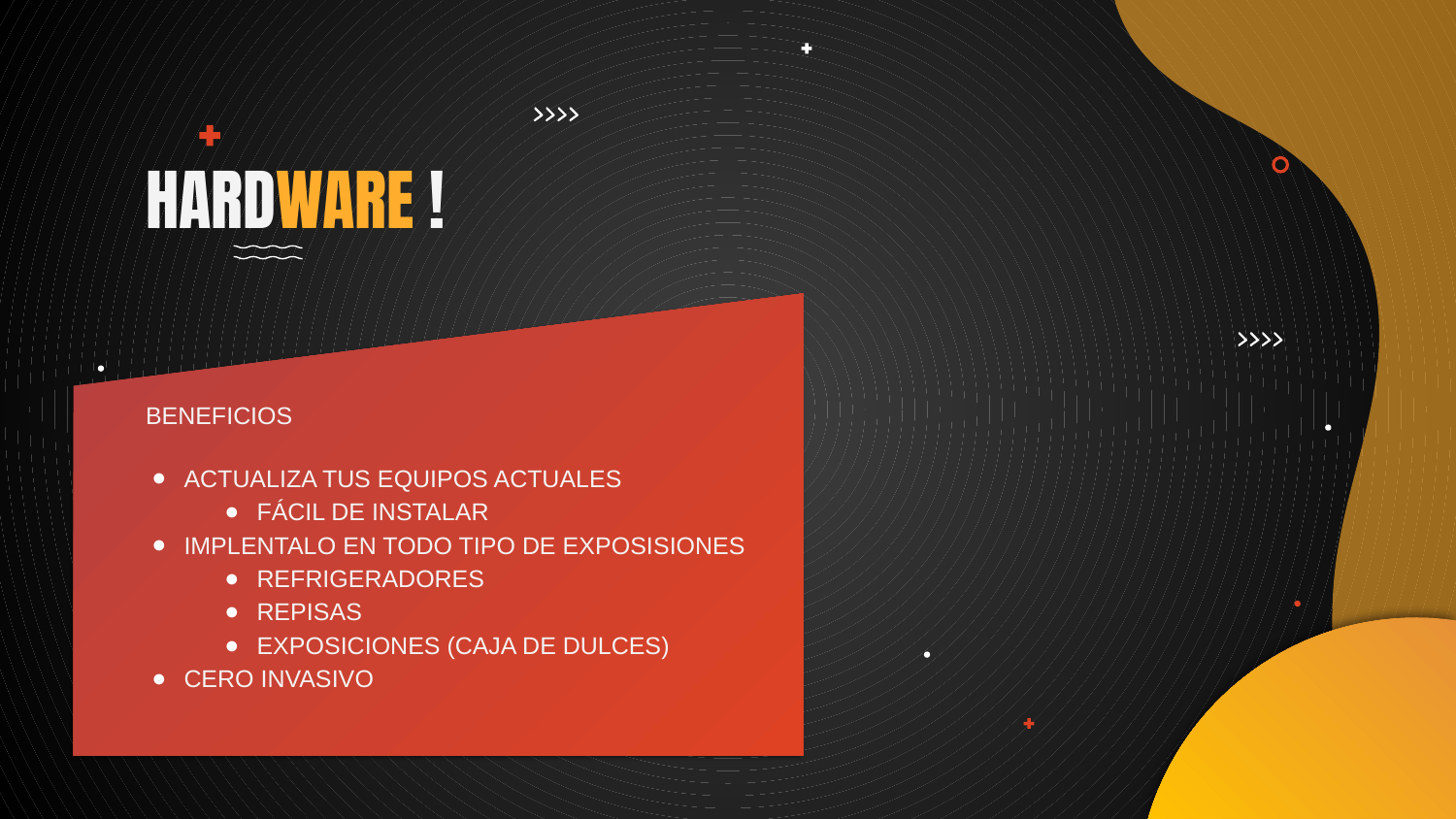

# HARDWARE !

BENEFICIOS
ACTUALIZA TUS EQUIPOS ACTUALES
FÁCIL DE INSTALAR
IMPLENTALO EN TODO TIPO DE EXPOSISIONES
REFRIGERADORES
REPISAS
EXPOSICIONES (CAJA DE DULCES)
CERO INVASIVO